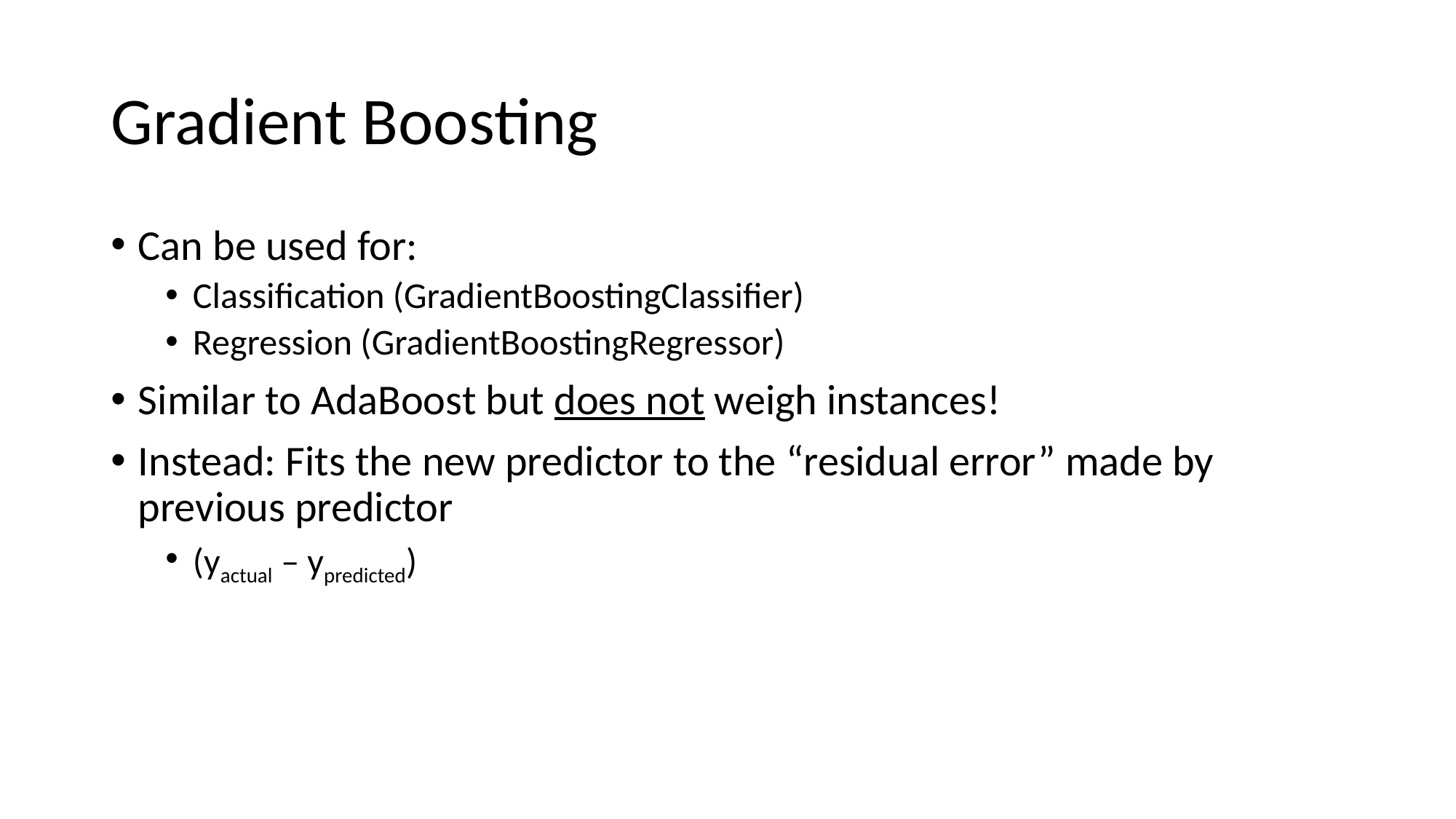

# Gradient Boosting
Can be used for:
Classification (GradientBoostingClassifier)
Regression (GradientBoostingRegressor)
Similar to AdaBoost but does not weigh instances!
Instead: Fits the new predictor to the “residual error” made by previous predictor
(yactual – ypredicted)